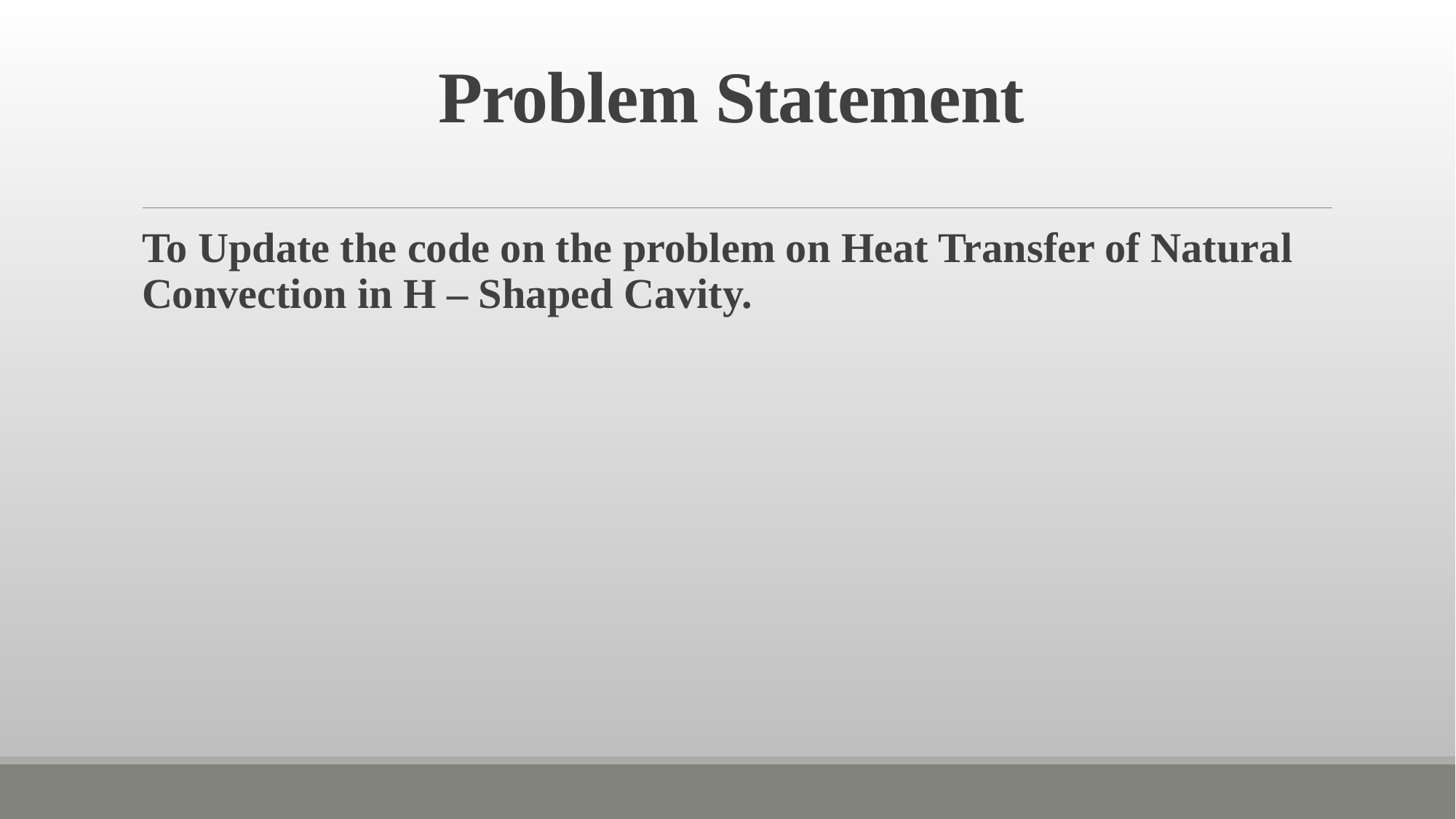

# Problem Statement
To Update the code on the problem on Heat Transfer of Natural Convection in H – Shaped Cavity.